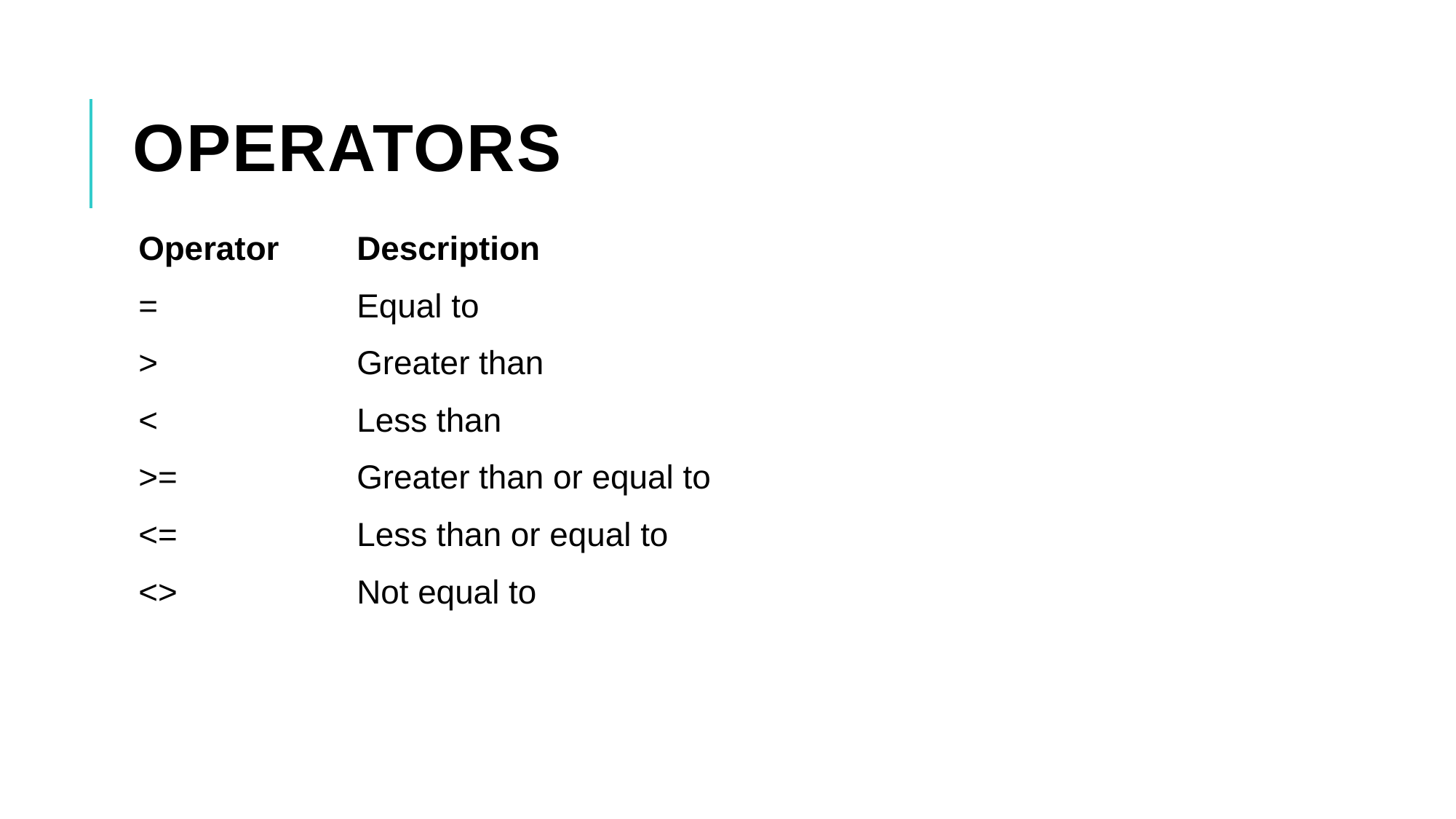

# operators
Operator	Description
=		Equal to
>		Greater than
<		Less than
>=		Greater than or equal to
<=		Less than or equal to
<>		Not equal to